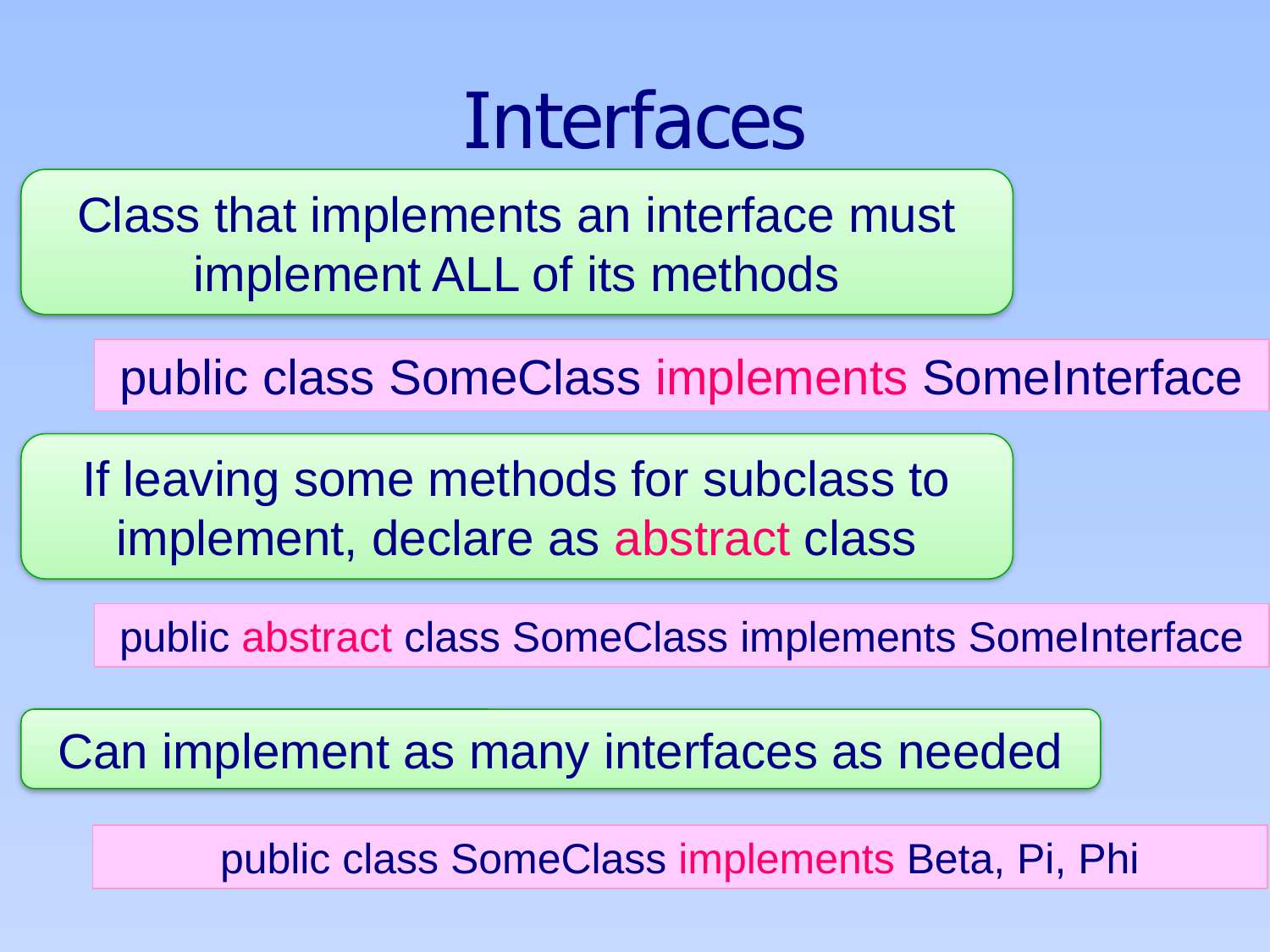

# Interfaces
Class that implements an interface must implement ALL of its methods
public class SomeClass implements SomeInterface
If leaving some methods for subclass to implement, declare as abstract class
public abstract class SomeClass implements SomeInterface
Can implement as many interfaces as needed
public class SomeClass implements Beta, Pi, Phi